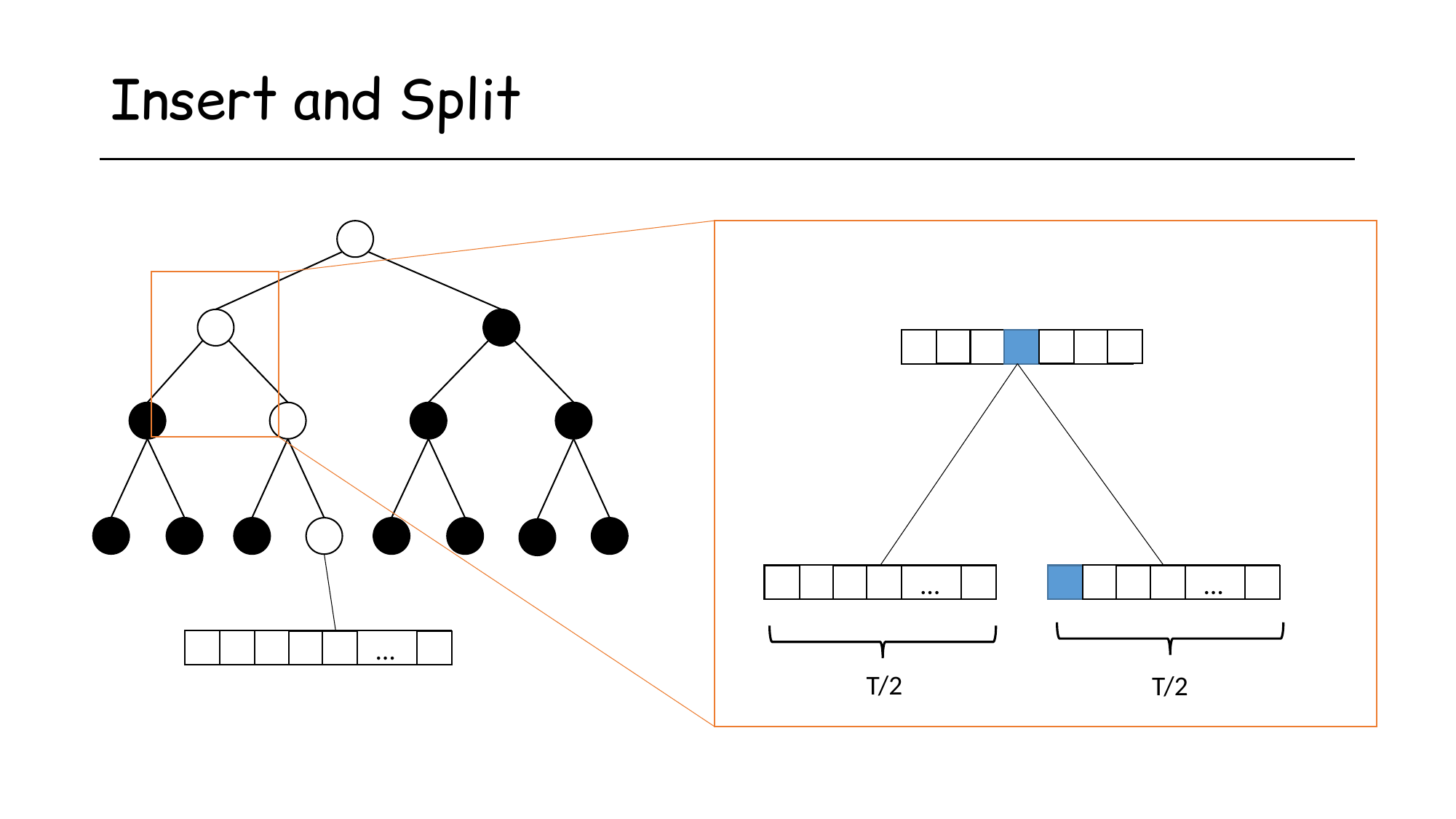

# Insert and Split

…

…

…

T/2
T/2